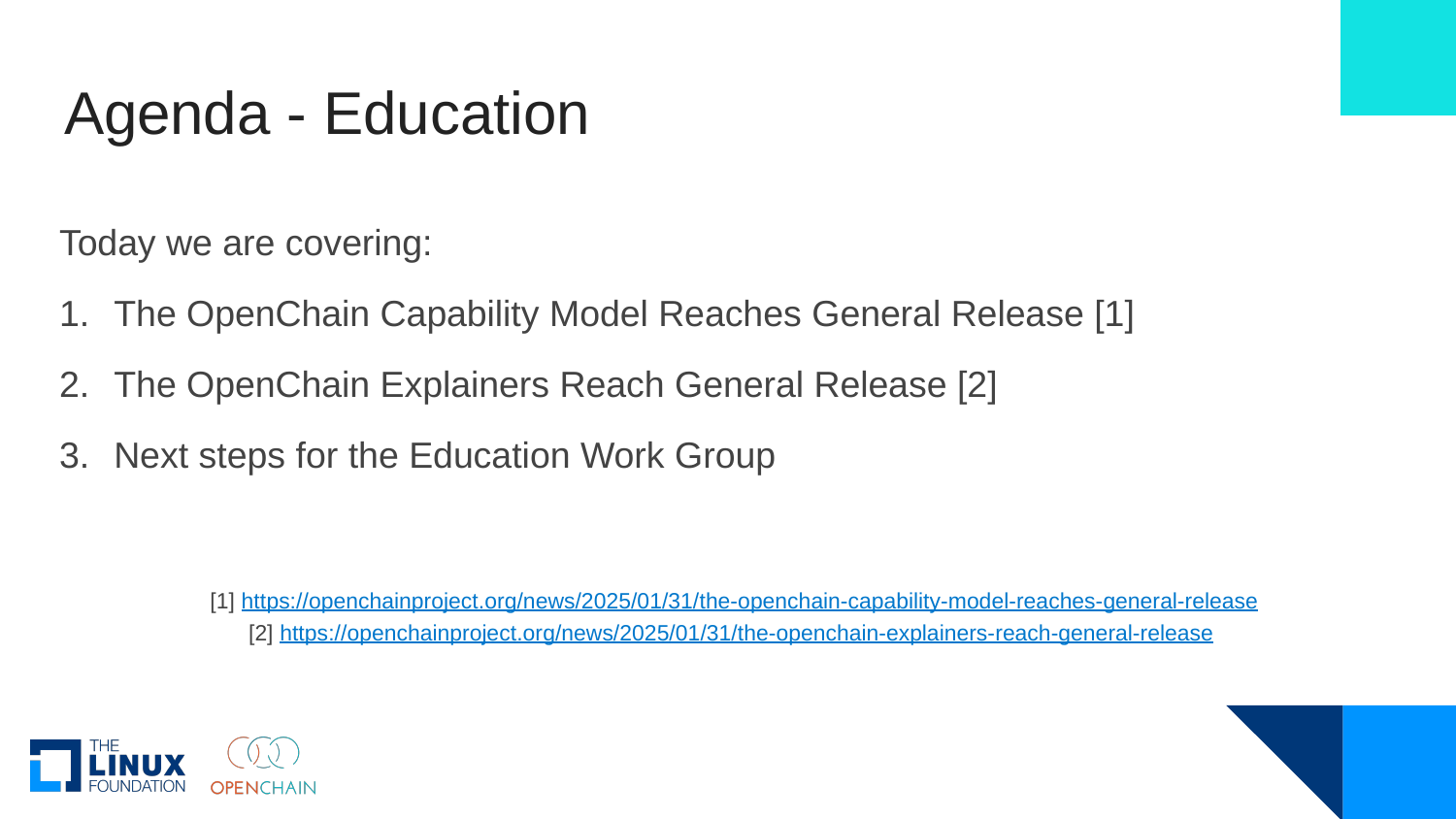

# Agenda - Education
Today we are covering:
The OpenChain Capability Model Reaches General Release [1]
The OpenChain Explainers Reach General Release [2]
Next steps for the Education Work Group
[1] https://openchainproject.org/news/2025/01/31/the-openchain-capability-model-reaches-general-release
[2] https://openchainproject.org/news/2025/01/31/the-openchain-explainers-reach-general-release